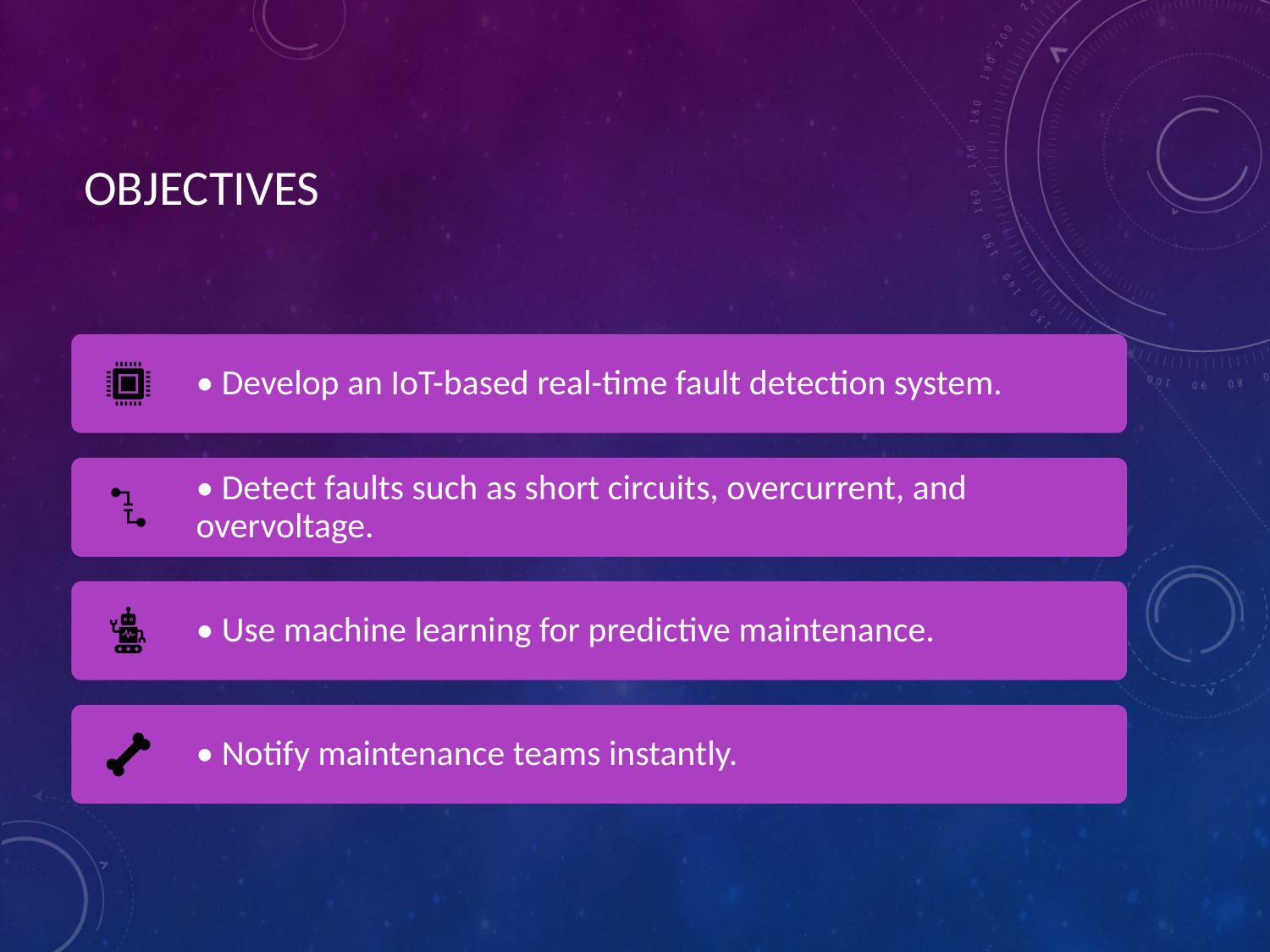

# Objectives
• Develop an IoT-based real-time fault detection system.
• Detect faults such as short circuits, overcurrent, and overvoltage.
• Use machine learning for predictive maintenance.
• Notify maintenance teams instantly.